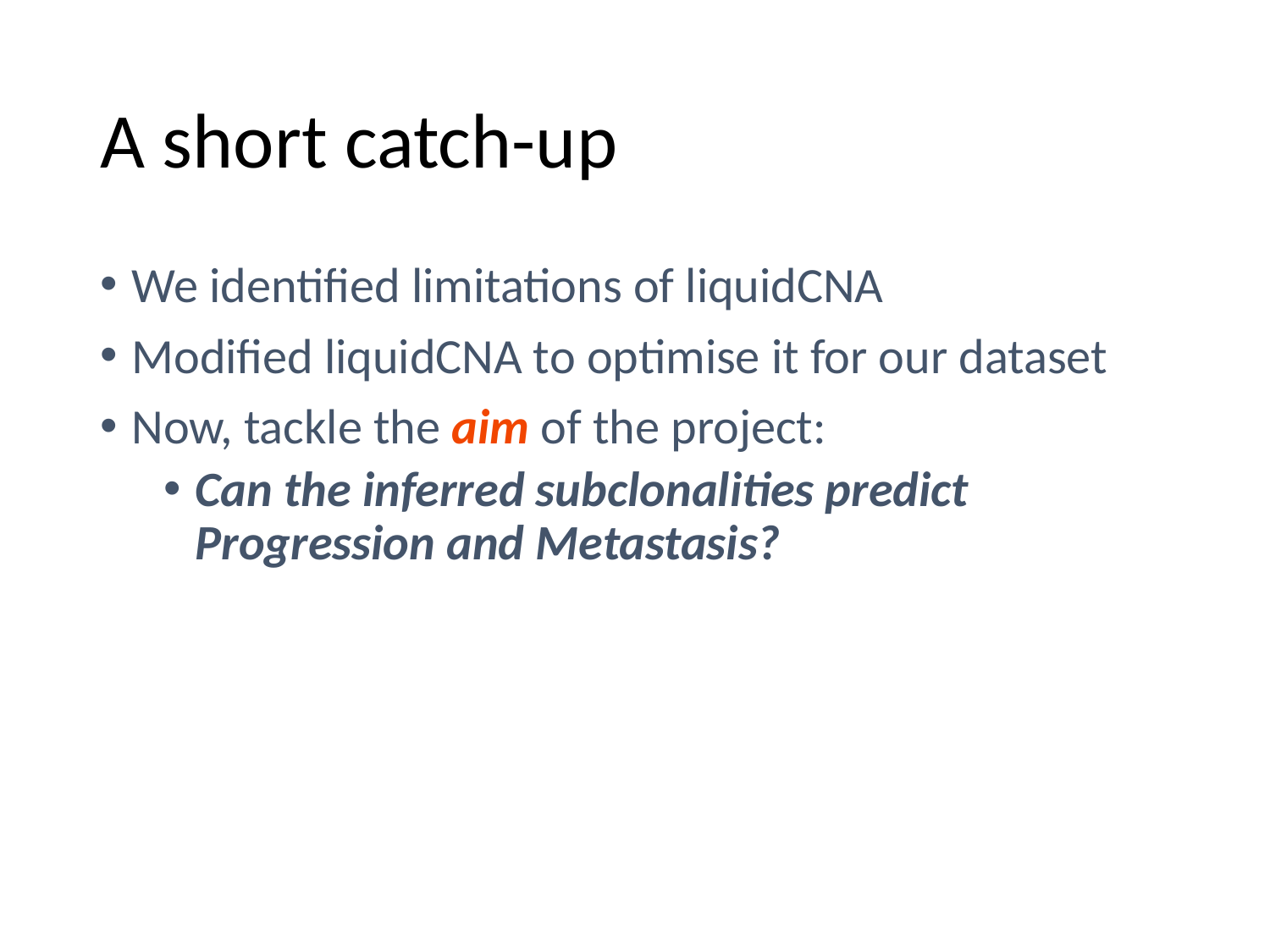

# A short catch-up
We identified limitations of liquidCNA
Modified liquidCNA to optimise it for our dataset
Now, tackle the aim of the project:
Can the inferred subclonalities predict Progression and Metastasis?